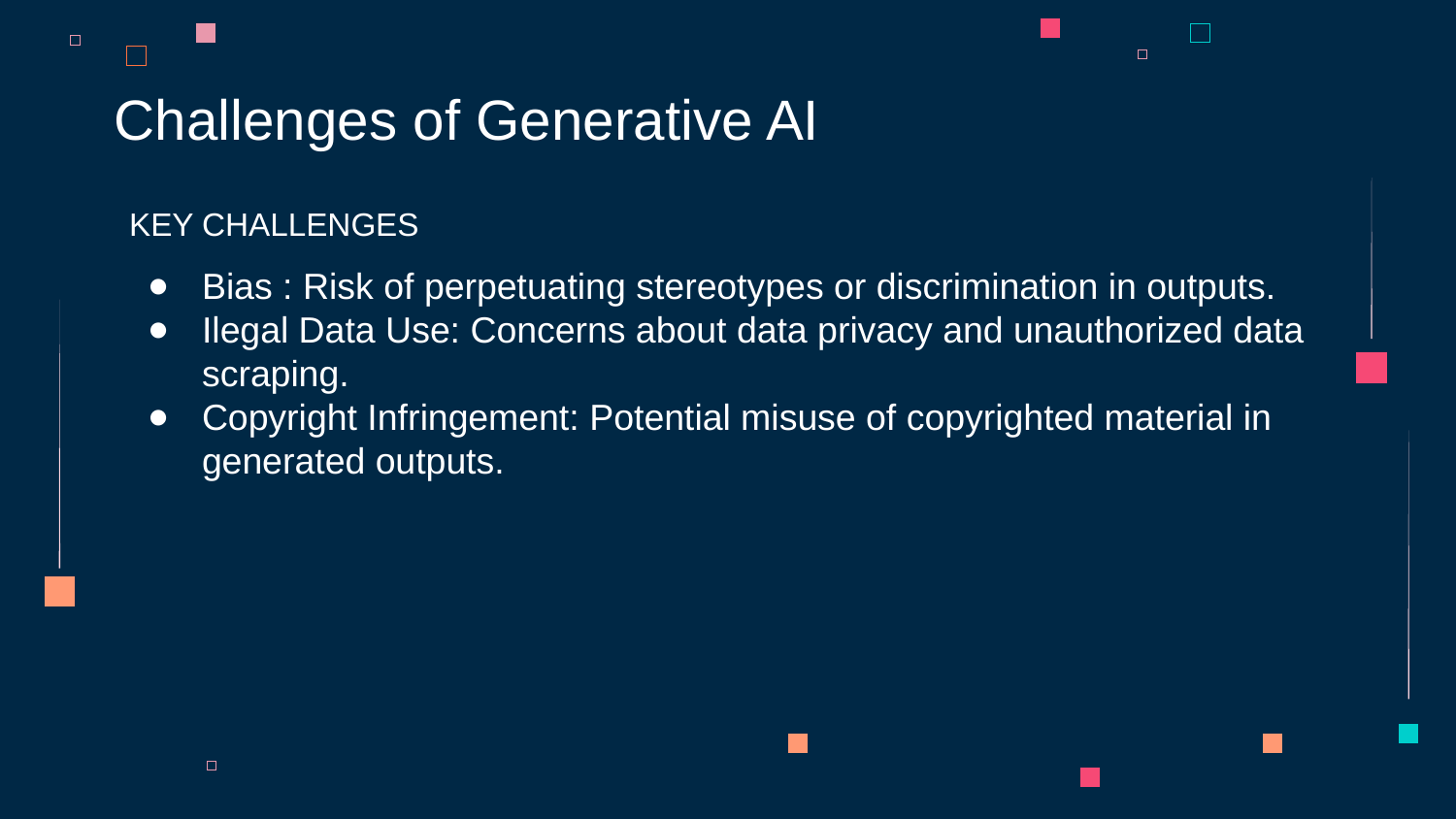

# Challenges of Generative AI
KEY CHALLENGES
Bias : Risk of perpetuating stereotypes or discrimination in outputs.
Ilegal Data Use: Concerns about data privacy and unauthorized data scraping.
Copyright Infringement: Potential misuse of copyrighted material in generated outputs.